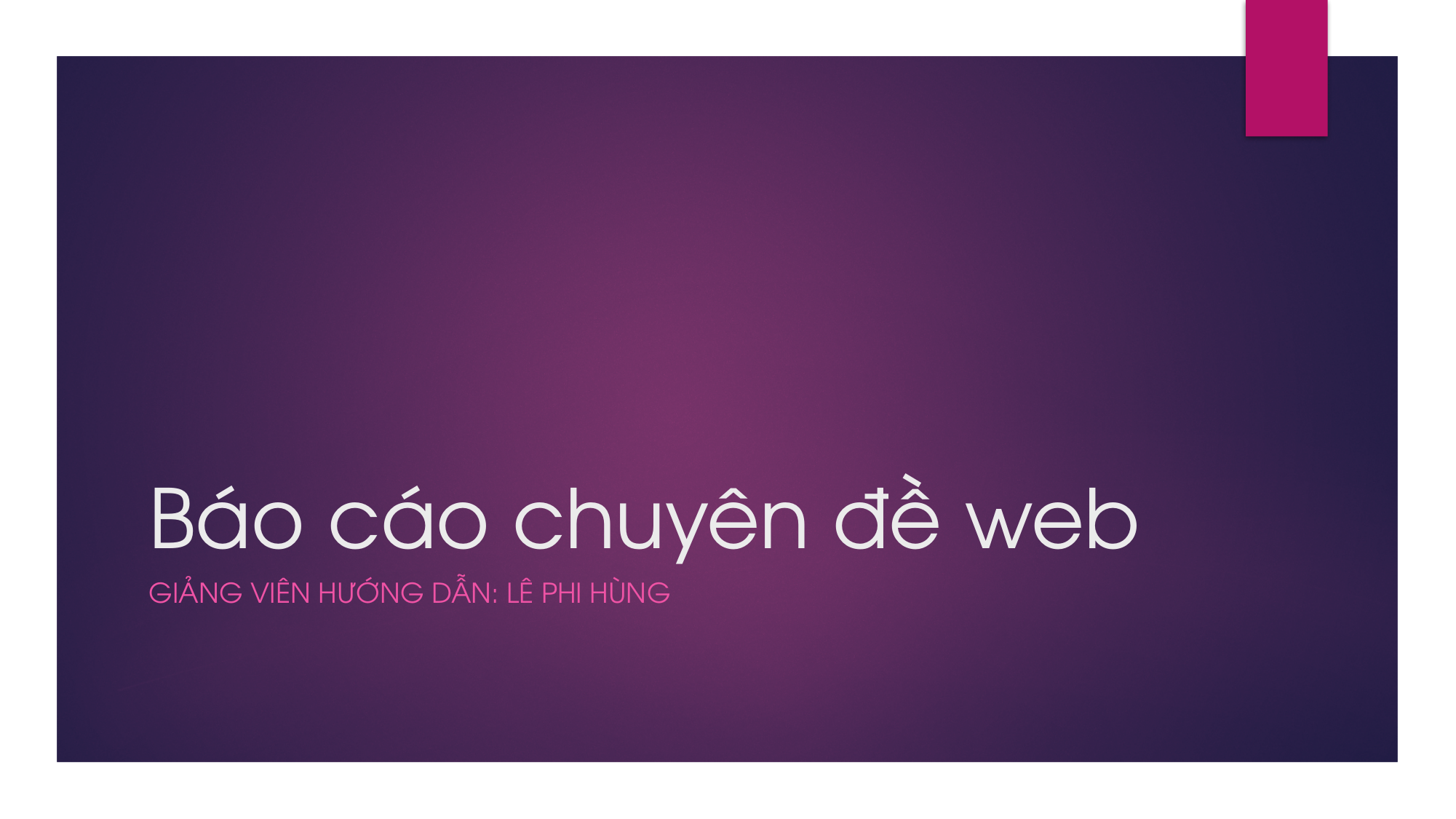

# Báo cáo chuyên đề web
Giảng viên hướng dẫn: lê phi hùng